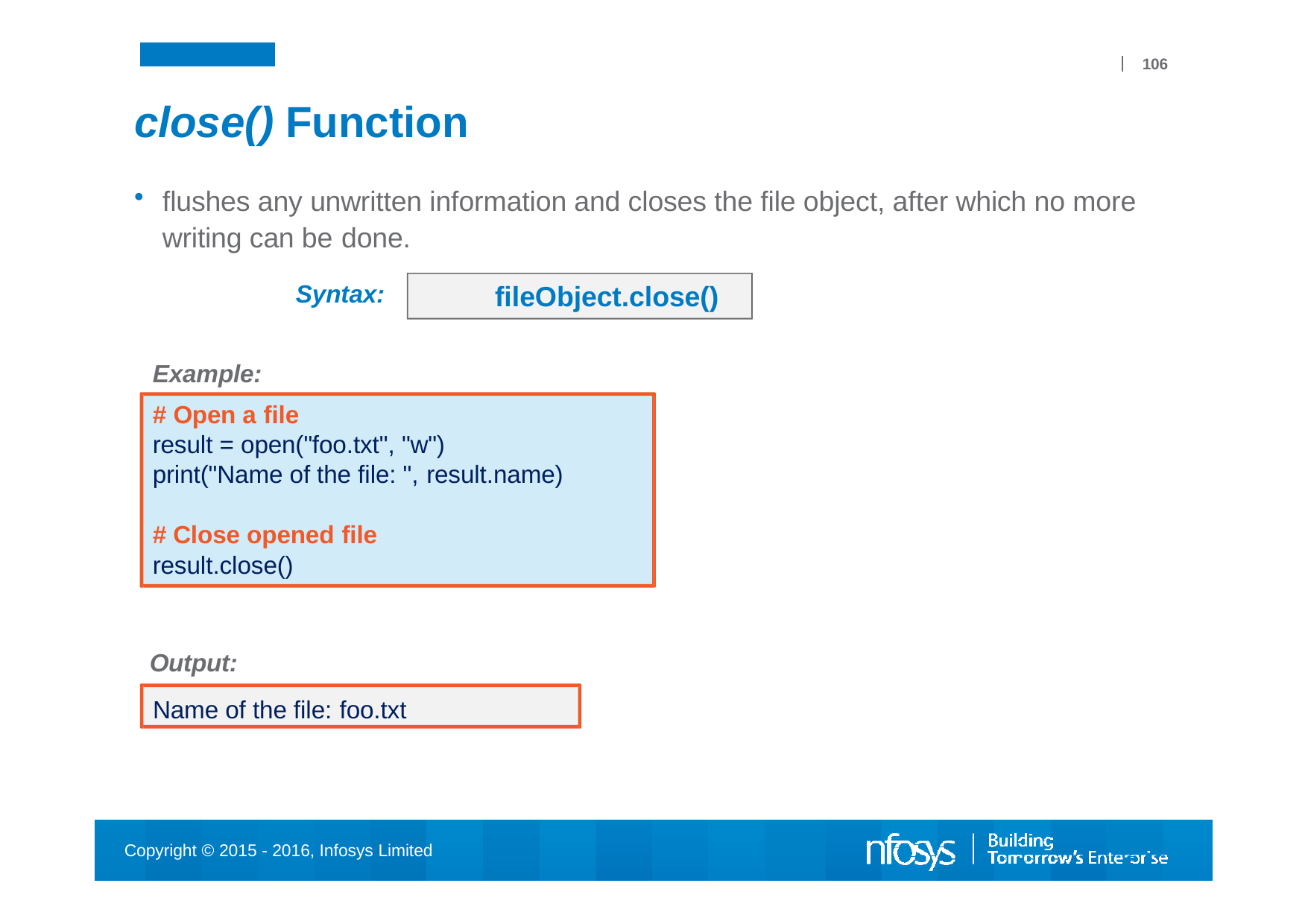

106
# close() Function
flushes any unwritten information and closes the file object, after which no more  writing can be done.

fileObject.close()
Syntax:
Example:
# Open a file
result = open("foo.txt", "w")  print("Name of the file: ", result.name)

# Close opened file
result.close()

Output:
Name of the file: foo.txt

Copyright © 2015 - 2016, Infosys Limited